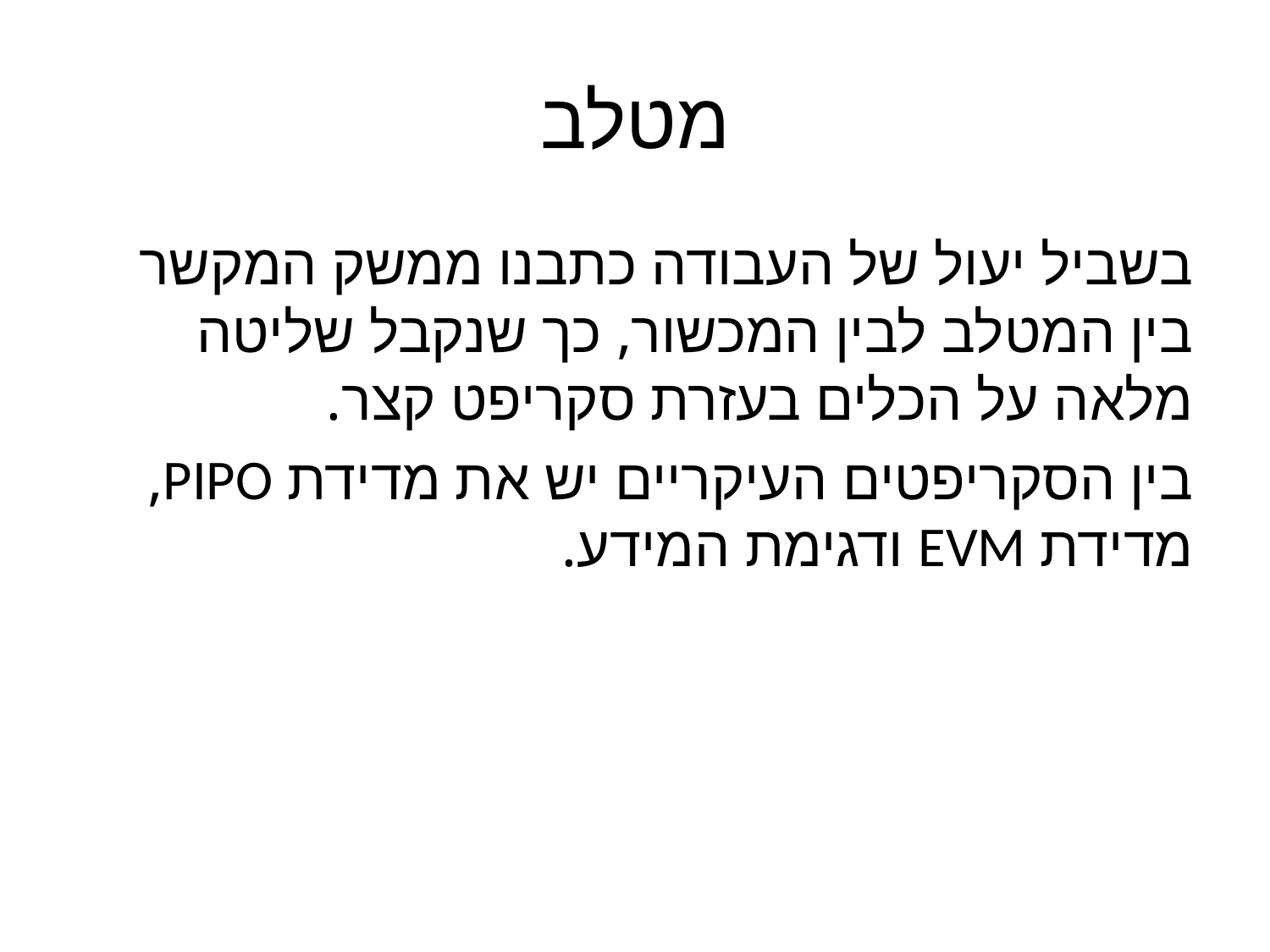

# מטלב
בשביל יעול של העבודה כתבנו ממשק המקשר בין המטלב לבין המכשור, כך שנקבל שליטה מלאה על הכלים בעזרת סקריפט קצר.
בין הסקריפטים העיקריים יש את מדידת PIPO, מדידת EVM ודגימת המידע.